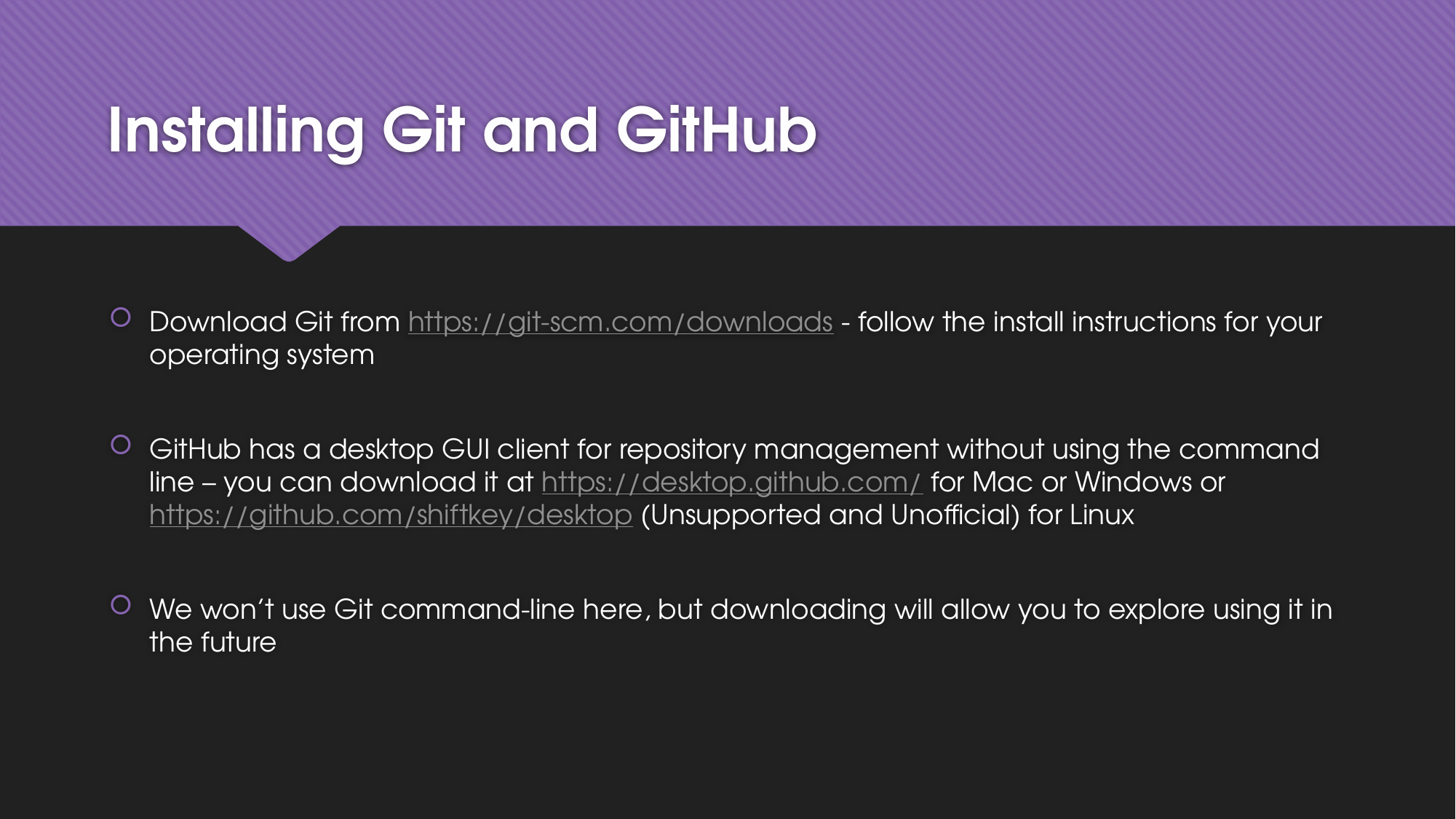

# Installing Git and GitHub
Download Git from https://git-scm.com/downloads - follow the install instructions for your operating system

GitHub has a desktop GUI client for repository management without using the command line – you can download it at https://desktop.github.com/ for Mac or Windows or https://github.com/shiftkey/desktop (Unsupported and Unofficial) for Linux

We won’t use Git command-line here, but downloading will allow you to explore using it in the future